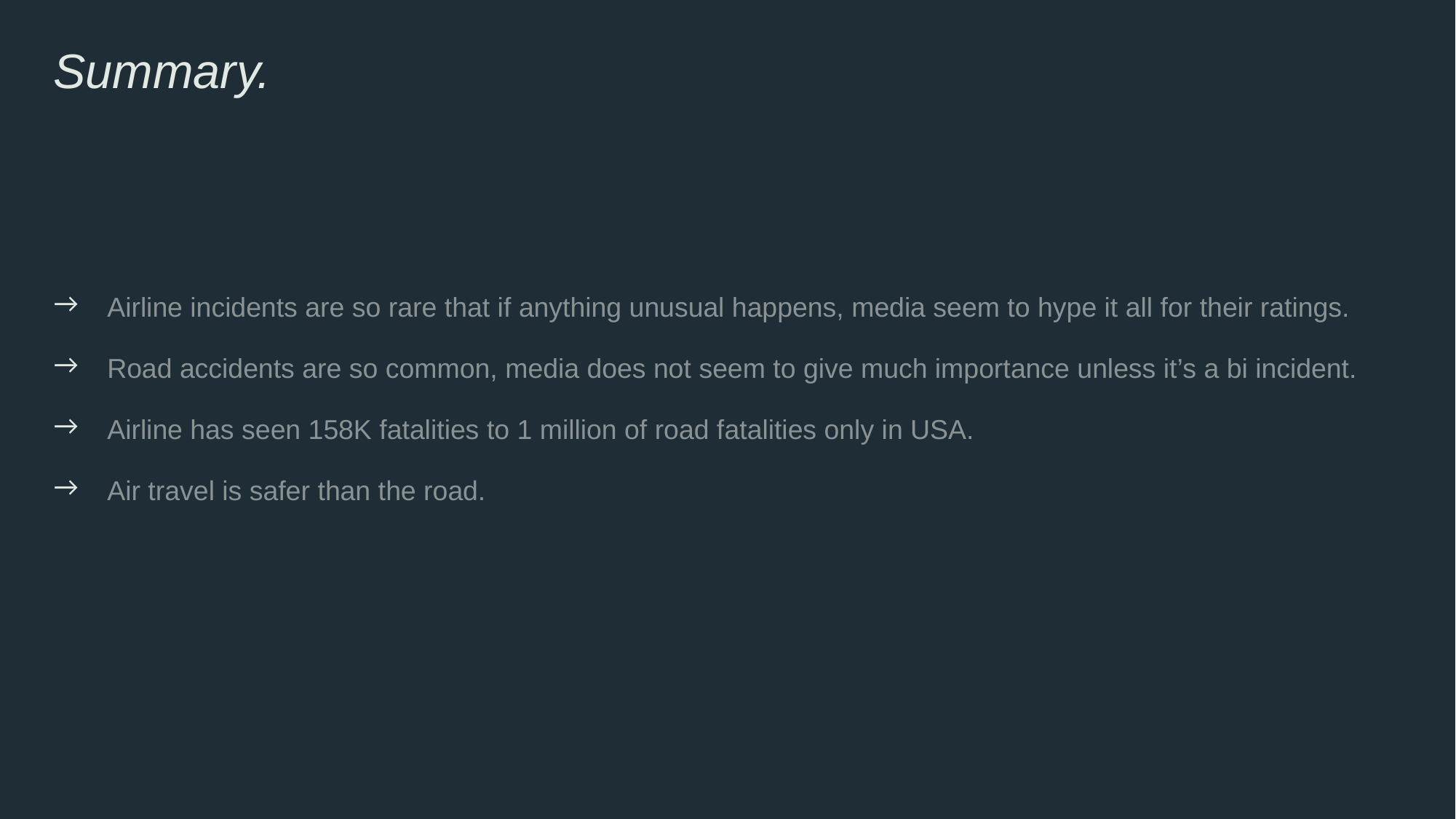

# Summary.

Airline incidents are so rare that if anything unusual happens, media seem to hype it all for their ratings.
Road accidents are so common, media does not seem to give much importance unless it’s a bi incident.
Airline has seen 158K fatalities to 1 million of road fatalities only in USA.
Air travel is safer than the road.